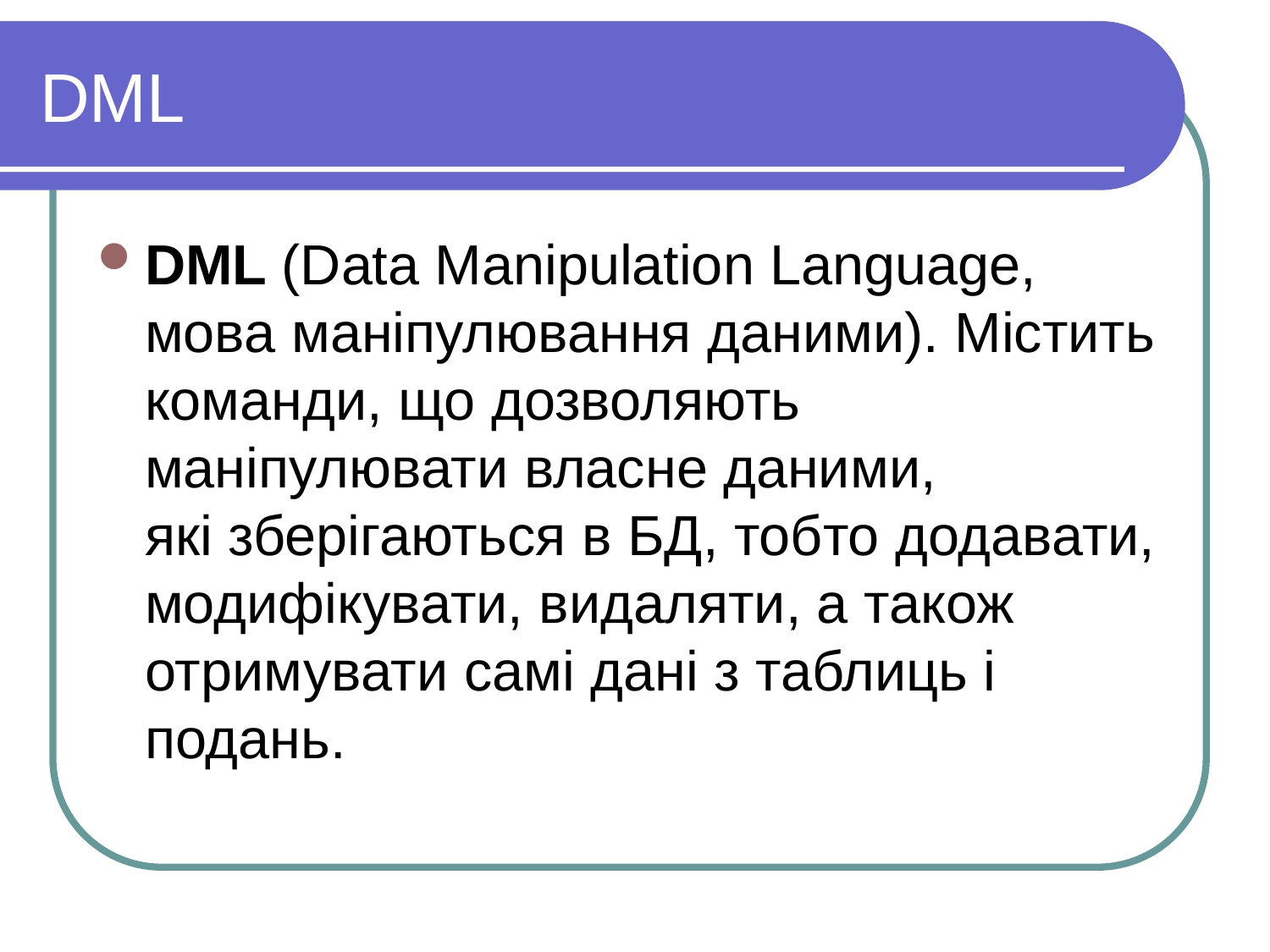

DML
DML (Data Manipulation Language, мова маніпулювання даними). Містить команди, що дозволяють маніпулювати власне даними,           які зберігаються в БД, тобто додавати, модифікувати, видаляти, а також отримувати самі дані з таблиць і подань.